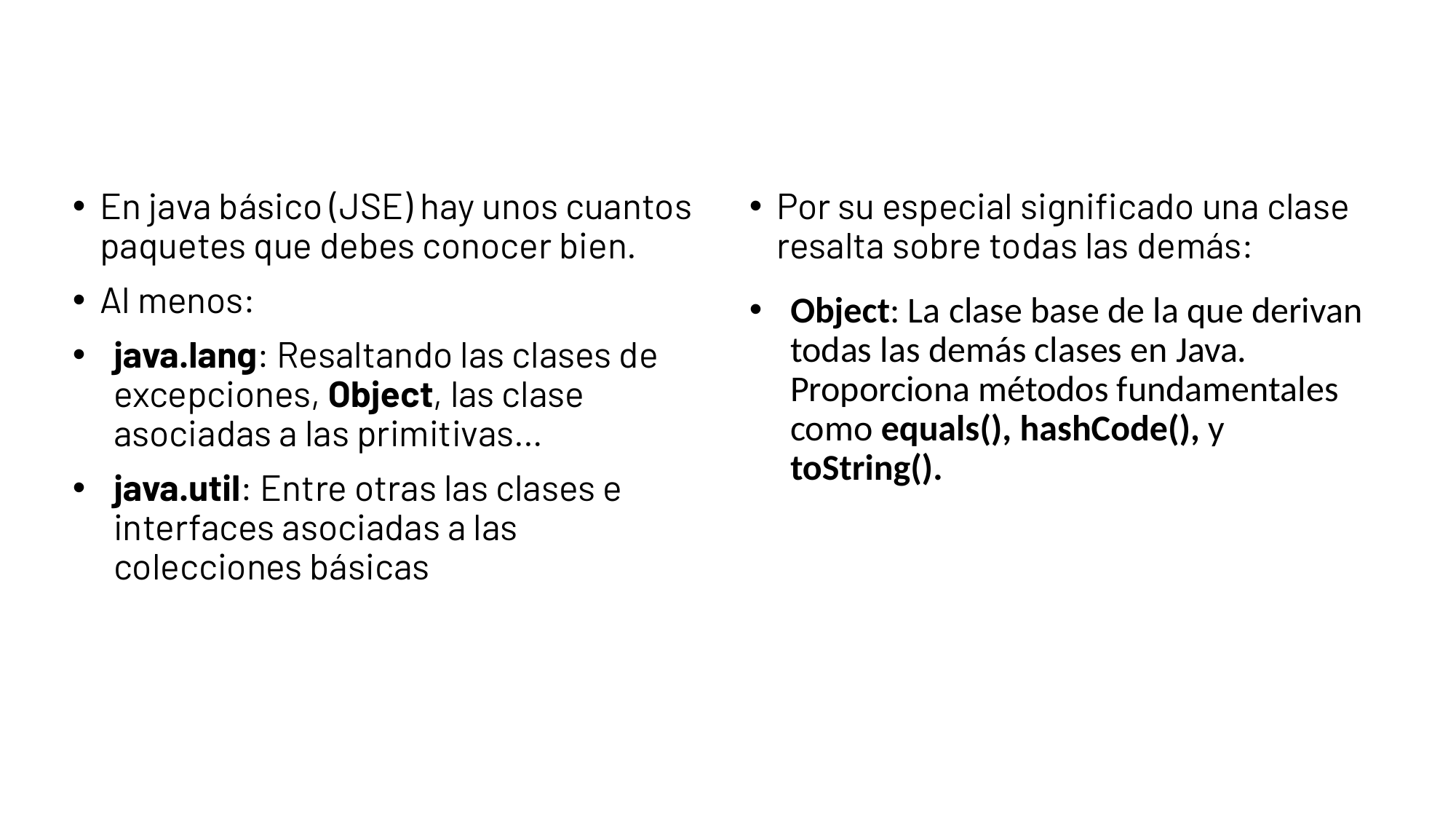

# OOP: Paquetes básicos
En java básico (JSE) hay unos cuantos paquetes que debes conocer bien.
Al menos:
java.lang: Resaltando las clases de excepciones, Object, las clase asociadas a las primitivas…
java.util: Entre otras las clases e interfaces asociadas a las colecciones básicas
Por su especial significado una clase resalta sobre todas las demás:
Object: La clase base de la que derivan todas las demás clases en Java. Proporciona métodos fundamentales como equals(), hashCode(), y toString().